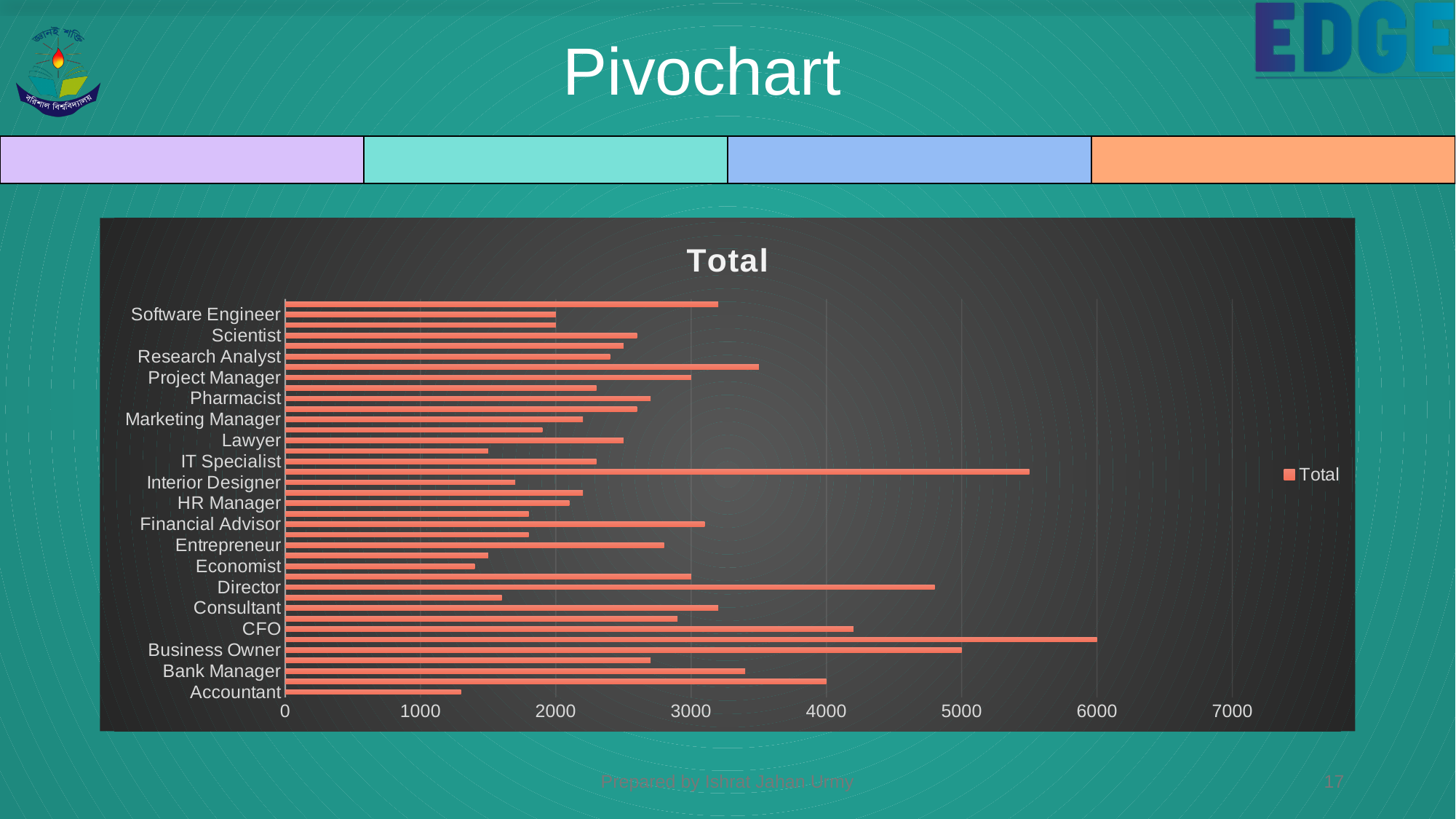

# Pivochart

### Chart:

| Category | Total |
|---|---|
| Accountant | 1300.0 |
| Architect | 4000.0 |
| Bank Manager | 3400.0 |
| Business Analyst | 2700.0 |
| Business Owner | 5000.0 |
| CEO | 6000.0 |
| CFO | 4200.0 |
| Civil Engineer | 2900.0 |
| Consultant | 3200.0 |
| Data Analyst | 1600.0 |
| Director | 4800.0 |
| Doctor | 3000.0 |
| Economist | 1400.0 |
| Engineer | 1500.0 |
| Entrepreneur | 2800.0 |
| Fashion Designer | 1800.0 |
| Financial Advisor | 3100.0 |
| Graphic Designer | 1800.0 |
| HR Manager | 2100.0 |
| HR Specialist | 2200.0 |
| Interior Designer | 1700.0 |
| Investor | 5500.0 |
| IT Specialist | 2300.0 |
| Journalist | 1500.0 |
| Lawyer | 2500.0 |
| Marketing Executive | 1900.0 |
| Marketing Manager | 2200.0 |
| Operations Manager | 2600.0 |
| Pharmacist | 2700.0 |
| Professor | 2300.0 |
| Project Manager | 3000.0 |
| Real Estate Agent | 3500.0 |
| Research Analyst | 2400.0 |
| Research Scientist | 2500.0 |
| Scientist | 2600.0 |
| Software Developer | 2000.0 |
| Software Engineer | 2000.0 |
| Teacher | 3200.0 |
Prepared by Ishrat Jahan Urmy
17